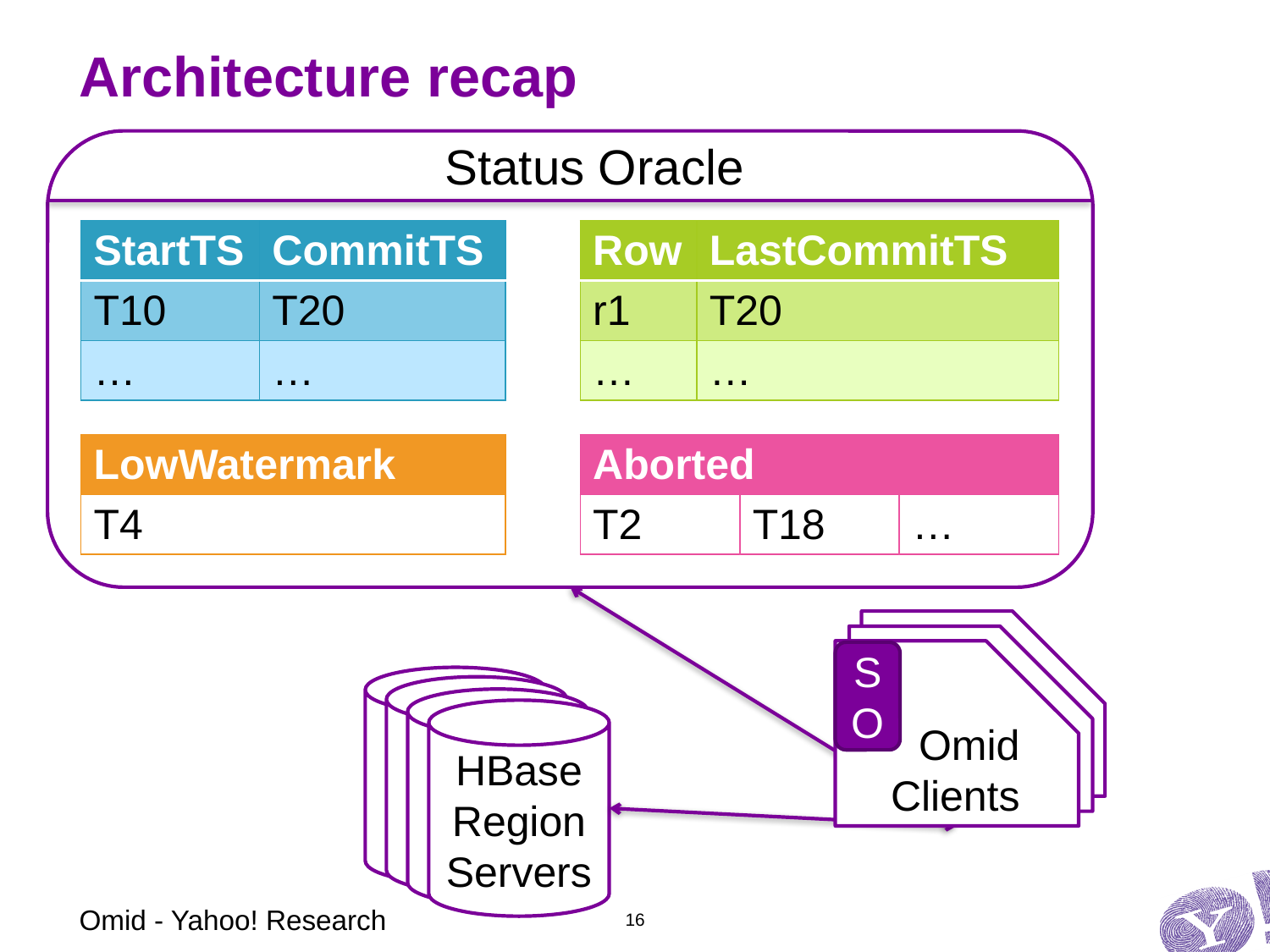

# Architecture recap
Status Oracle

| StartTS | CommitTS |
| --- | --- |
| T10 | T20 |
| … | … |
| Row | LastCommitTS |
| --- | --- |
| r1 | T20 |
| … | … |
| LowWatermark |
| --- |
| T4 |
| Aborted |  |  |
| --- | --- | --- |
| T2 | T18 | … |
Omid
Clients
Omid
Clients
Omid
Clients
SO
HBase
Region
Servers
HBase
Region
Servers
HBase
Region
Servers
HBase
Region
Servers
Omid - Yahoo! Research
16